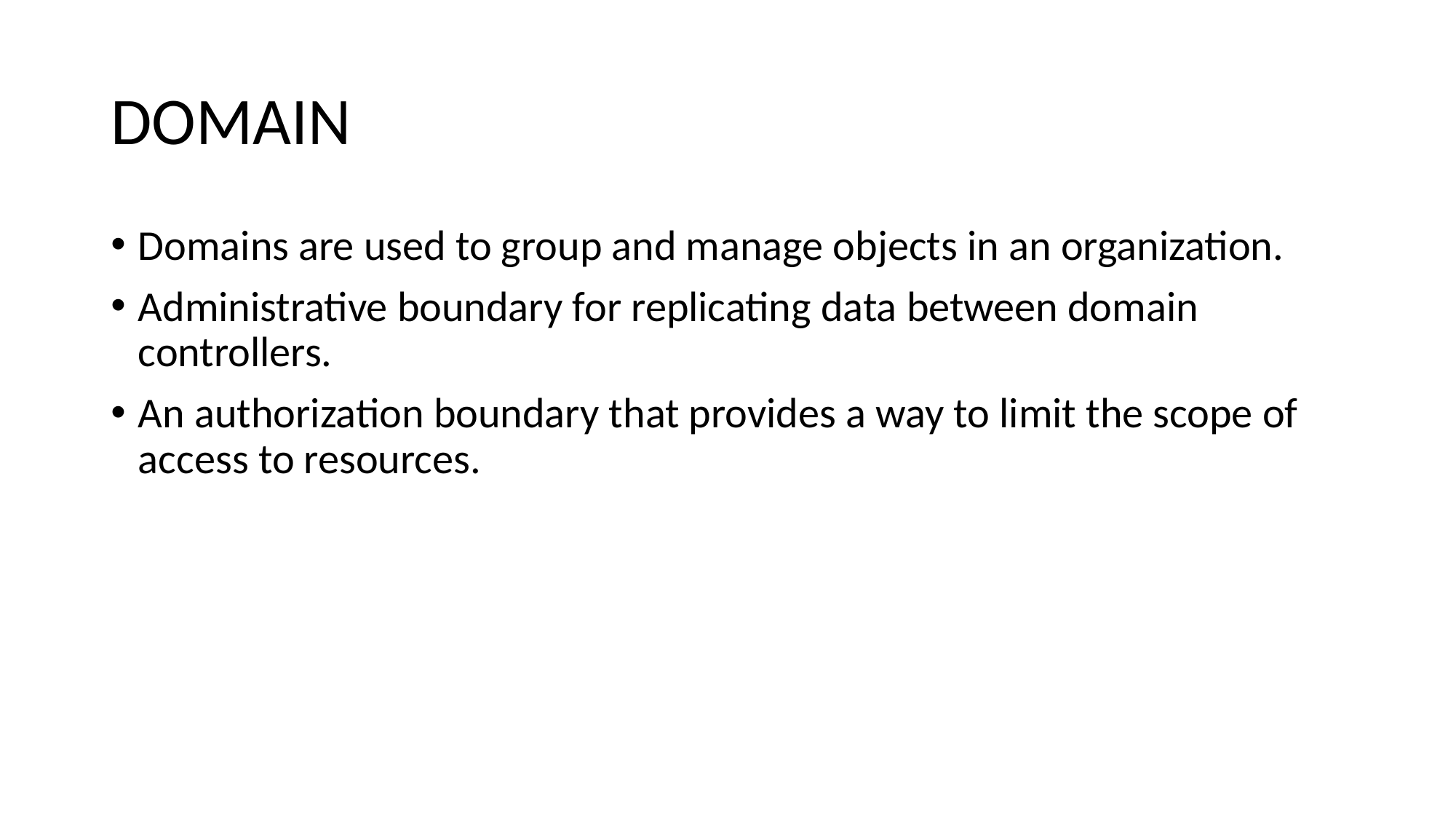

# DOMAIN
Domains are used to group and manage objects in an organization.
Administrative boundary for replicating data between domain controllers.
An authorization boundary that provides a way to limit the scope of access to resources.